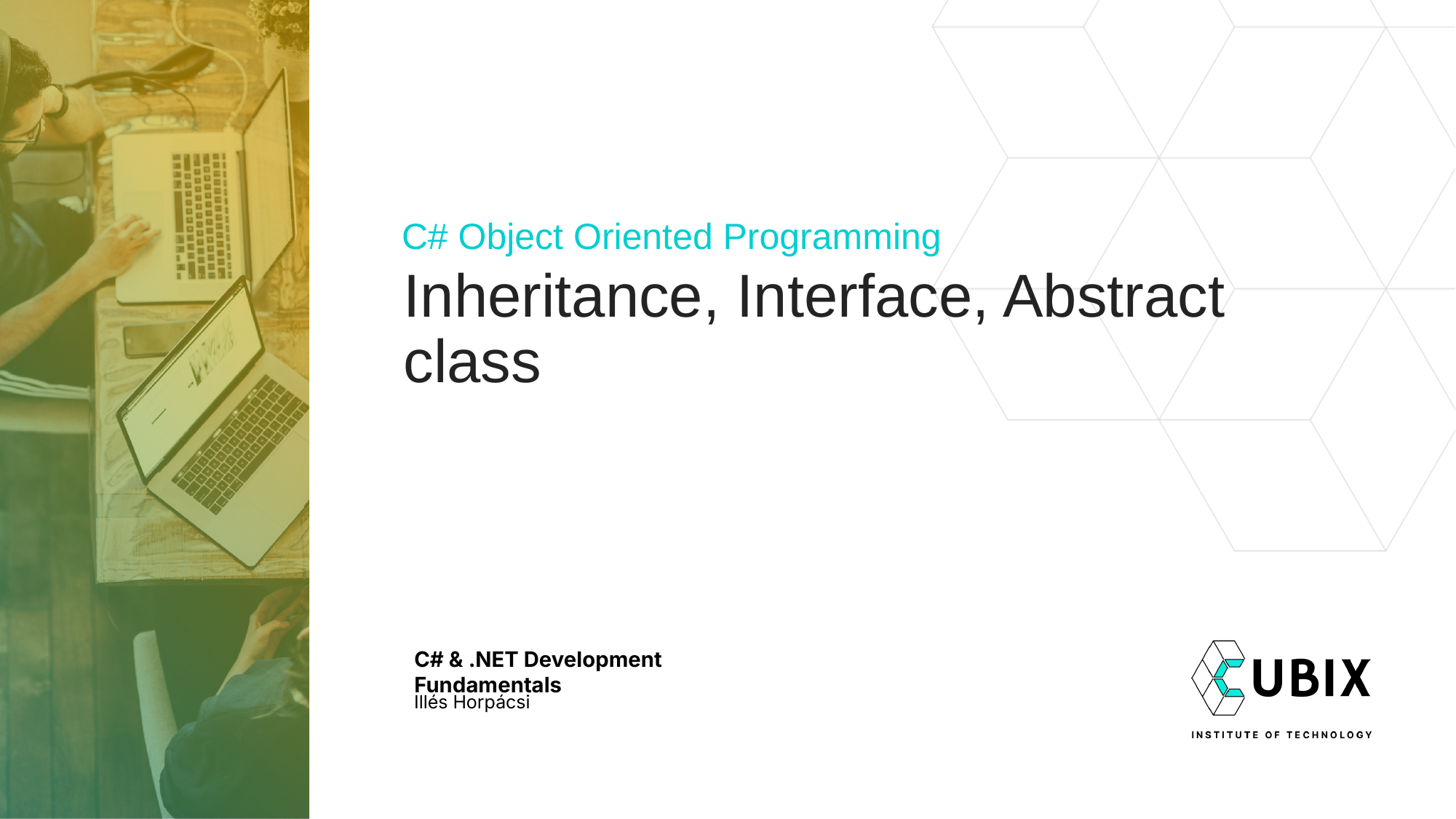

C# Object Oriented Programming
# Inheritance, Interface, Abstract class
C# & .NET Development Fundamentals
Illés Horpácsi